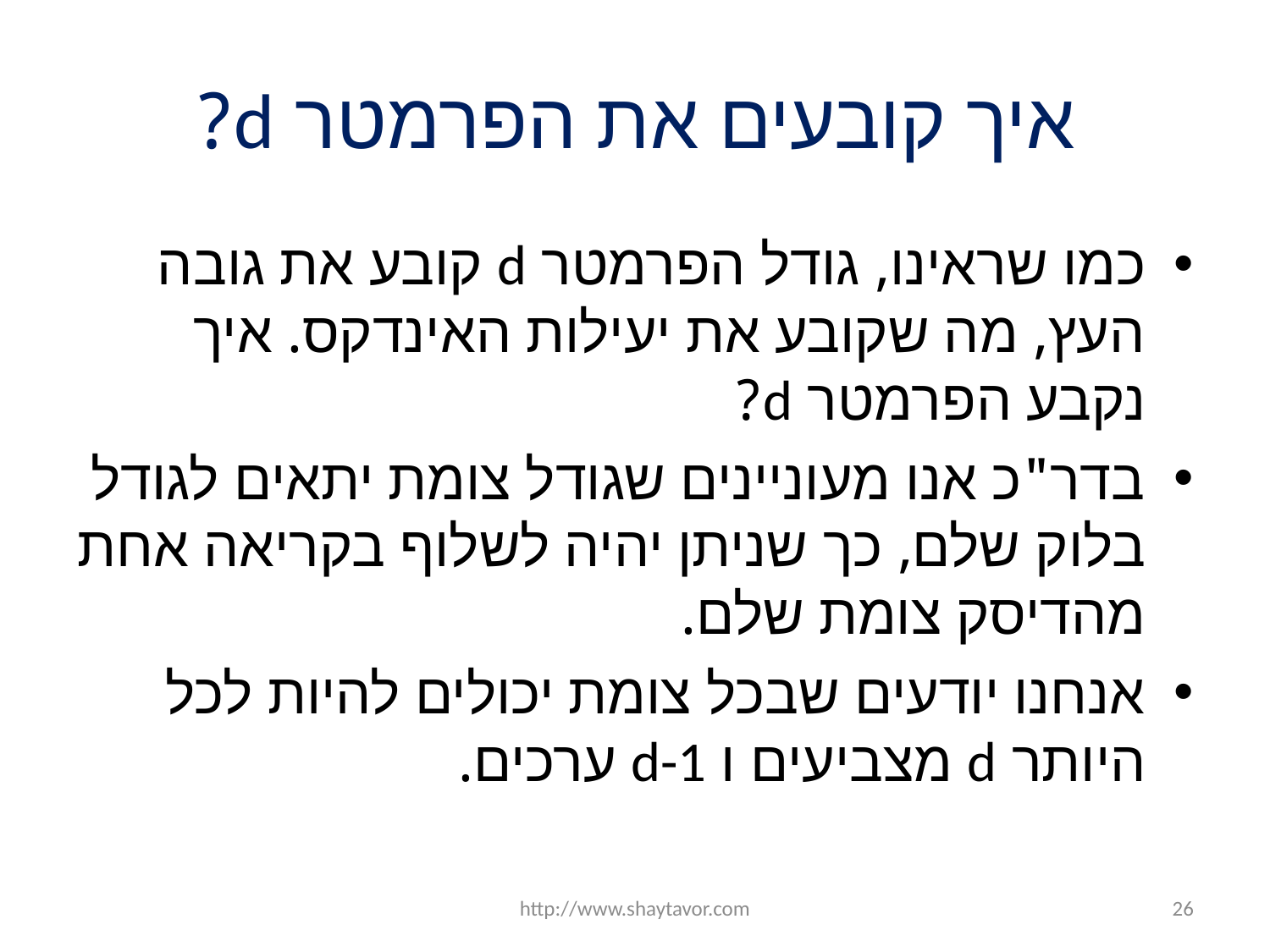

# איך קובעים את הפרמטר d?
כמו שראינו, גודל הפרמטר d קובע את גובה העץ, מה שקובע את יעילות האינדקס. איך נקבע הפרמטר d?
בדר"כ אנו מעוניינים שגודל צומת יתאים לגודל בלוק שלם, כך שניתן יהיה לשלוף בקריאה אחת מהדיסק צומת שלם.
אנחנו יודעים שבכל צומת יכולים להיות לכל היותר d מצביעים ו d-1 ערכים.
http://www.shaytavor.com
26